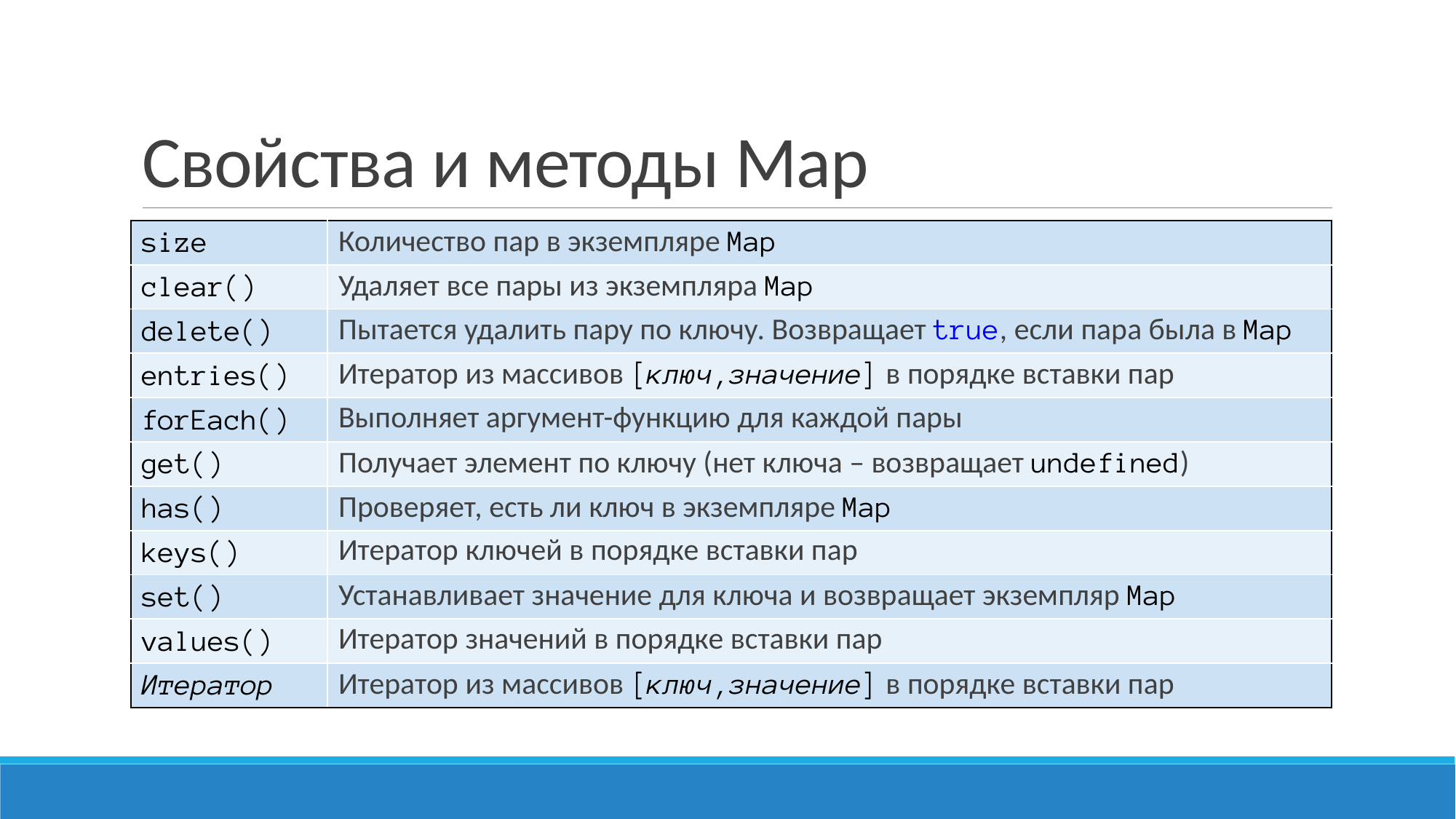

# Свойства и методы Map
| size | Количество пар в экземпляре Map |
| --- | --- |
| clear() | Удаляет все пары из экземпляра Map |
| delete() | Пытается удалить пару по ключу. Возвращает true, если пара была в Map |
| entries() | Итератор из массивов [ключ,значение] в порядке вставки пар |
| forEach() | Выполняет аргумент-функцию для каждой пары |
| get() | Получает элемент по ключу (нет ключа – возвращает undefined) |
| has() | Проверяет, есть ли ключ в экземпляре Map |
| keys() | Итератор ключей в порядке вставки пар |
| set() | Устанавливает значение для ключа и возвращает экземпляр Map |
| values() | Итератор значений в порядке вставки пар |
| Итератор | Итератор из массивов [ключ,значение] в порядке вставки пар |